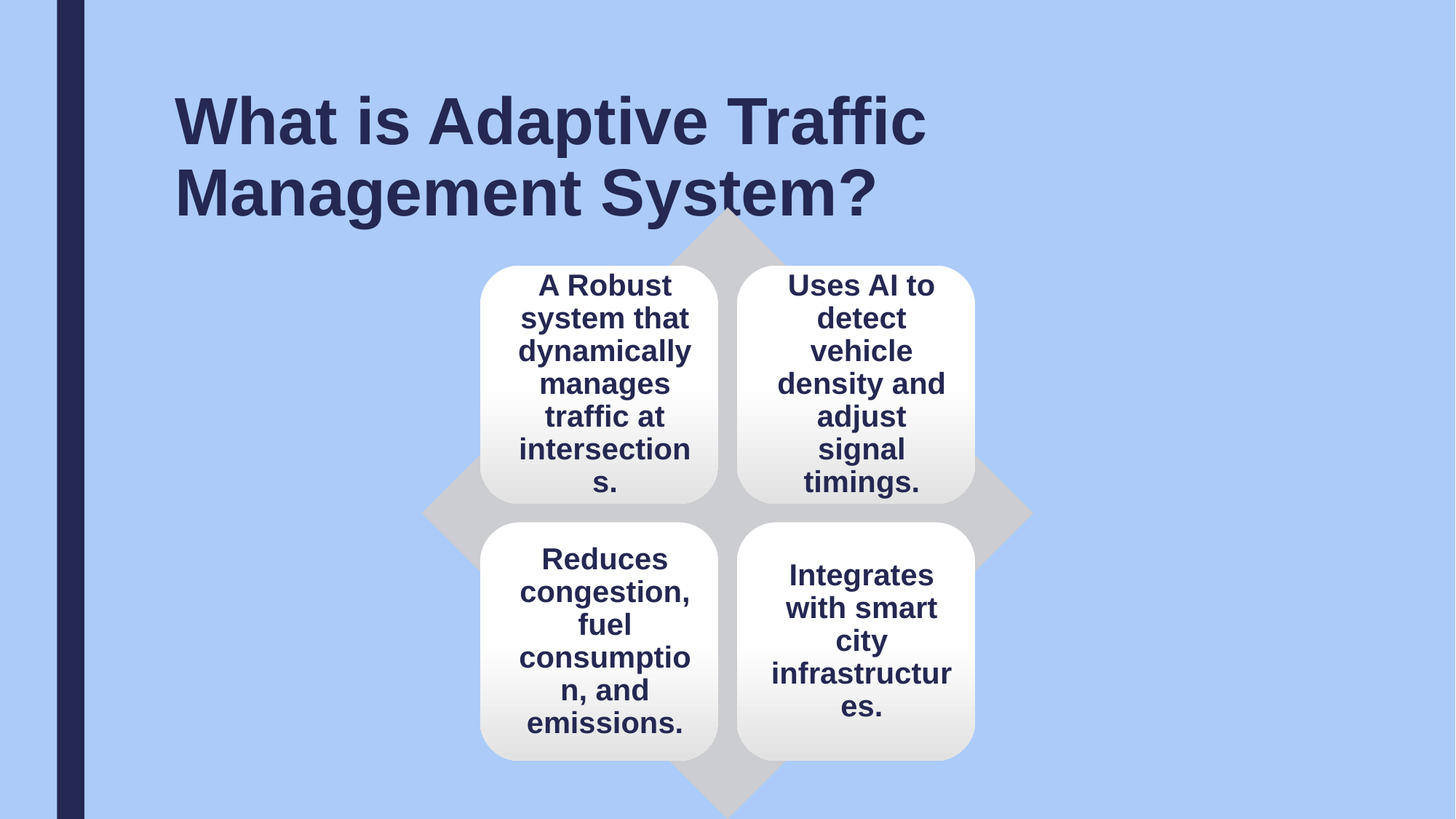

# What is Adaptive Traffic Management System?
A Robust system that dynamically manages traffic at intersections.
Uses AI to detect vehicle density and adjust signal timings.
Reduces congestion, fuel consumption, and emissions.
Integrates with smart city infrastructures.